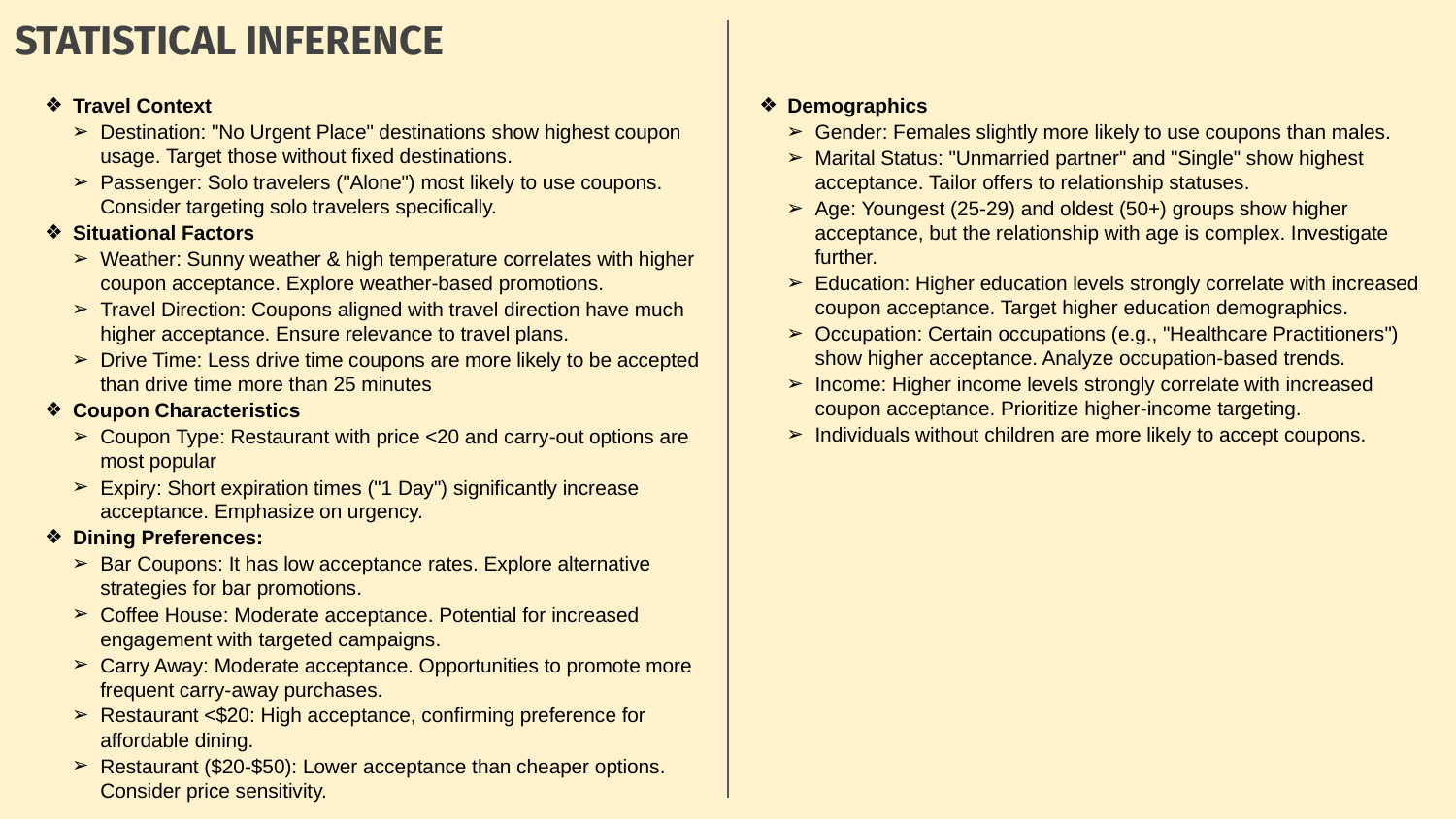

STATISTICAL INFERENCE

Travel Context
Destination: "No Urgent Place" destinations show highest coupon usage. Target those without fixed destinations.
Passenger: Solo travelers ("Alone") most likely to use coupons. Consider targeting solo travelers specifically.
Situational Factors
Weather: Sunny weather & high temperature correlates with higher coupon acceptance. Explore weather-based promotions.
Travel Direction: Coupons aligned with travel direction have much higher acceptance. Ensure relevance to travel plans.
Drive Time: Less drive time coupons are more likely to be accepted than drive time more than 25 minutes
Coupon Characteristics
Coupon Type: Restaurant with price <20 and carry-out options are most popular
Expiry: Short expiration times ("1 Day") significantly increase acceptance. Emphasize on urgency.
Dining Preferences:
Bar Coupons: It has low acceptance rates. Explore alternative strategies for bar promotions.
Coffee House: Moderate acceptance. Potential for increased engagement with targeted campaigns.
Carry Away: Moderate acceptance. Opportunities to promote more frequent carry-away purchases.
Restaurant <$20: High acceptance, confirming preference for affordable dining.
Restaurant ($20-$50): Lower acceptance than cheaper options. Consider price sensitivity.
Demographics
Gender: Females slightly more likely to use coupons than males.
Marital Status: "Unmarried partner" and "Single" show highest acceptance. Tailor offers to relationship statuses.
Age: Youngest (25-29) and oldest (50+) groups show higher acceptance, but the relationship with age is complex. Investigate further.
Education: Higher education levels strongly correlate with increased coupon acceptance. Target higher education demographics.
Occupation: Certain occupations (e.g., "Healthcare Practitioners") show higher acceptance. Analyze occupation-based trends.
Income: Higher income levels strongly correlate with increased coupon acceptance. Prioritize higher-income targeting.
Individuals without children are more likely to accept coupons.